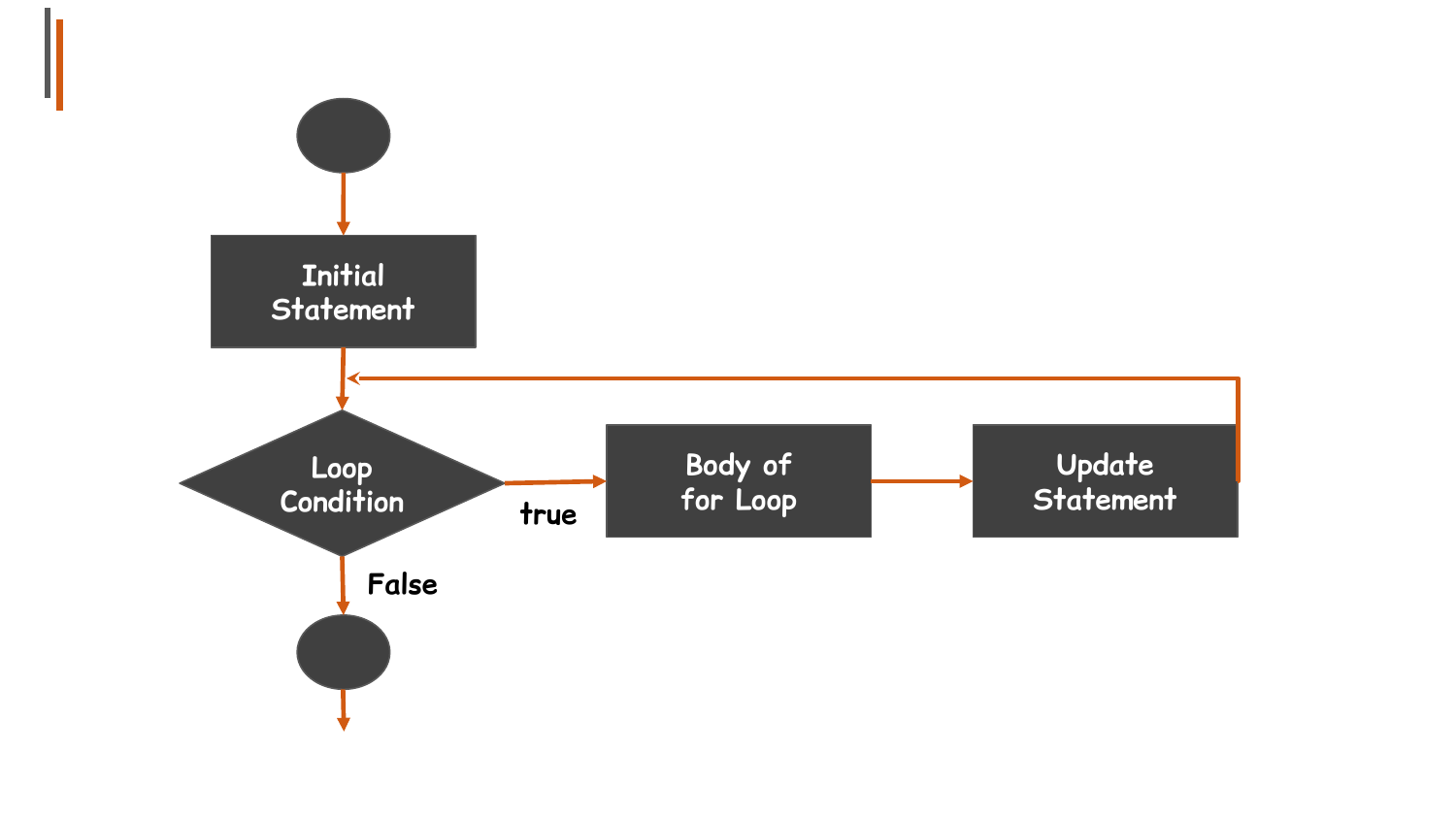

Initial Statement
Loop
Condition
Body of
for Loop
Update Statement
true
False